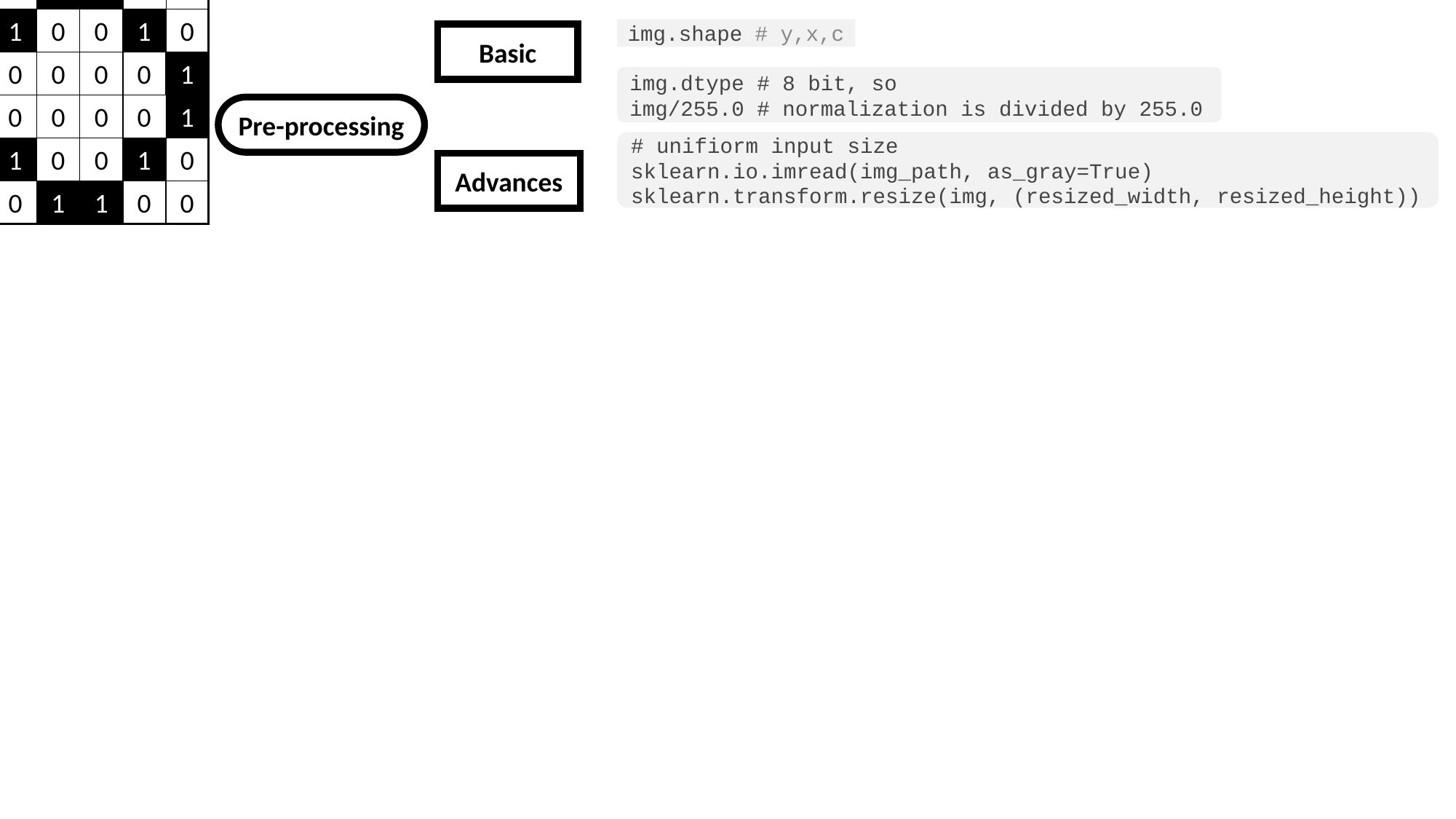

0
0
1
1
0
0
0
1
0
0
1
0
1
0
0
0
0
1
1
0
0
0
0
1
0
1
0
0
1
0
0
0
1
1
0
0
img.shape # y,x,c
Basic
img.dtype # 8 bit, so
img/255.0 # normalization is divided by 255.0
Pre-processing
# unifiorm input size
sklearn.io.imread(img_path, as_gray=True)
sklearn.transform.resize(img, (resized_width, resized_height))
Advances